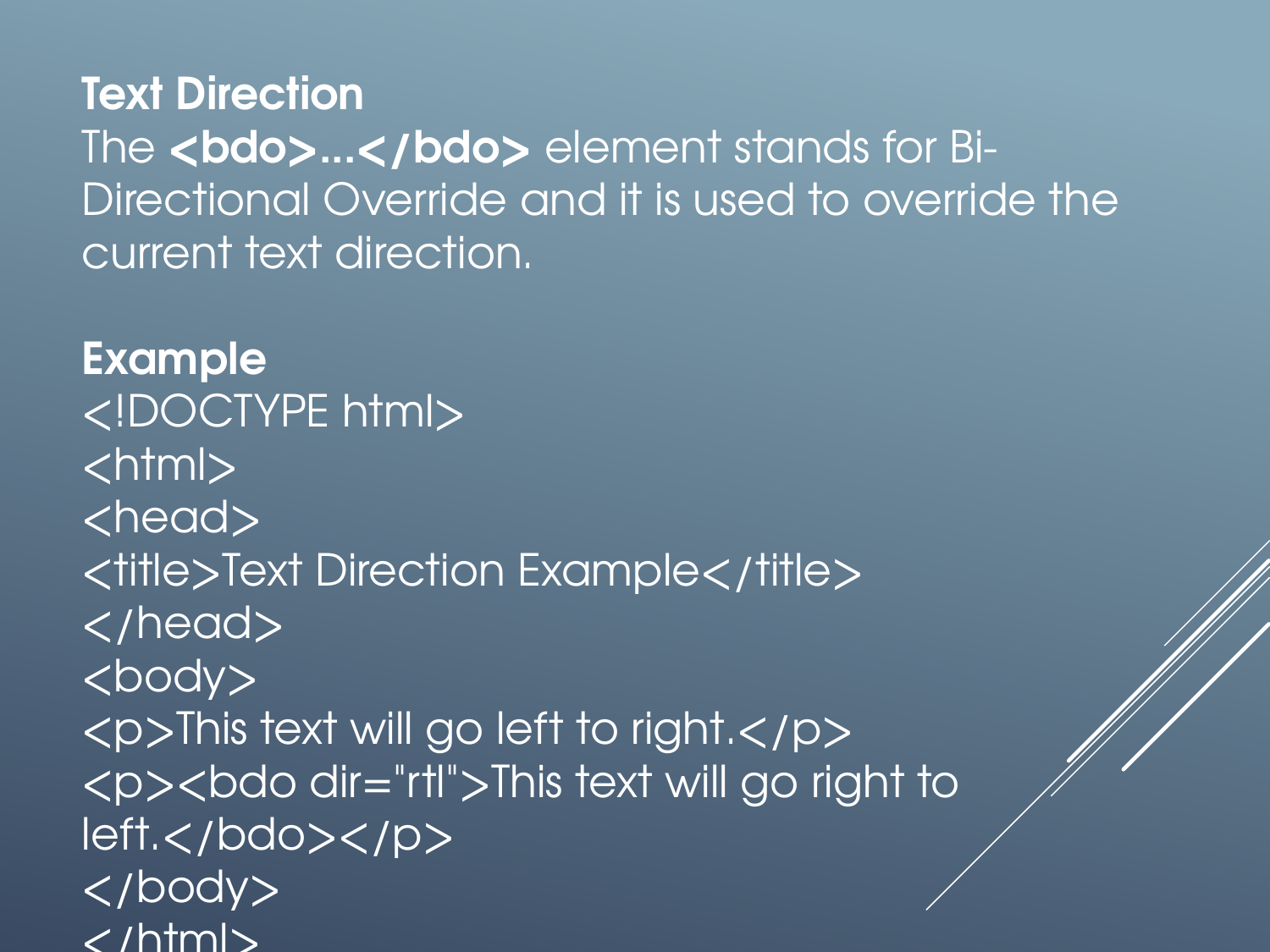

Text Direction
The <bdo>...</bdo> element stands for Bi-Directional Override and it is used to override the current text direction.

Example
<!DOCTYPE html>
<html>
<head>
<title>Text Direction Example</title>
</head>
<body>
<p>This text will go left to right.</p>
<p><bdo dir="rtl">This text will go right to left.</bdo></p>
</body>
</html>